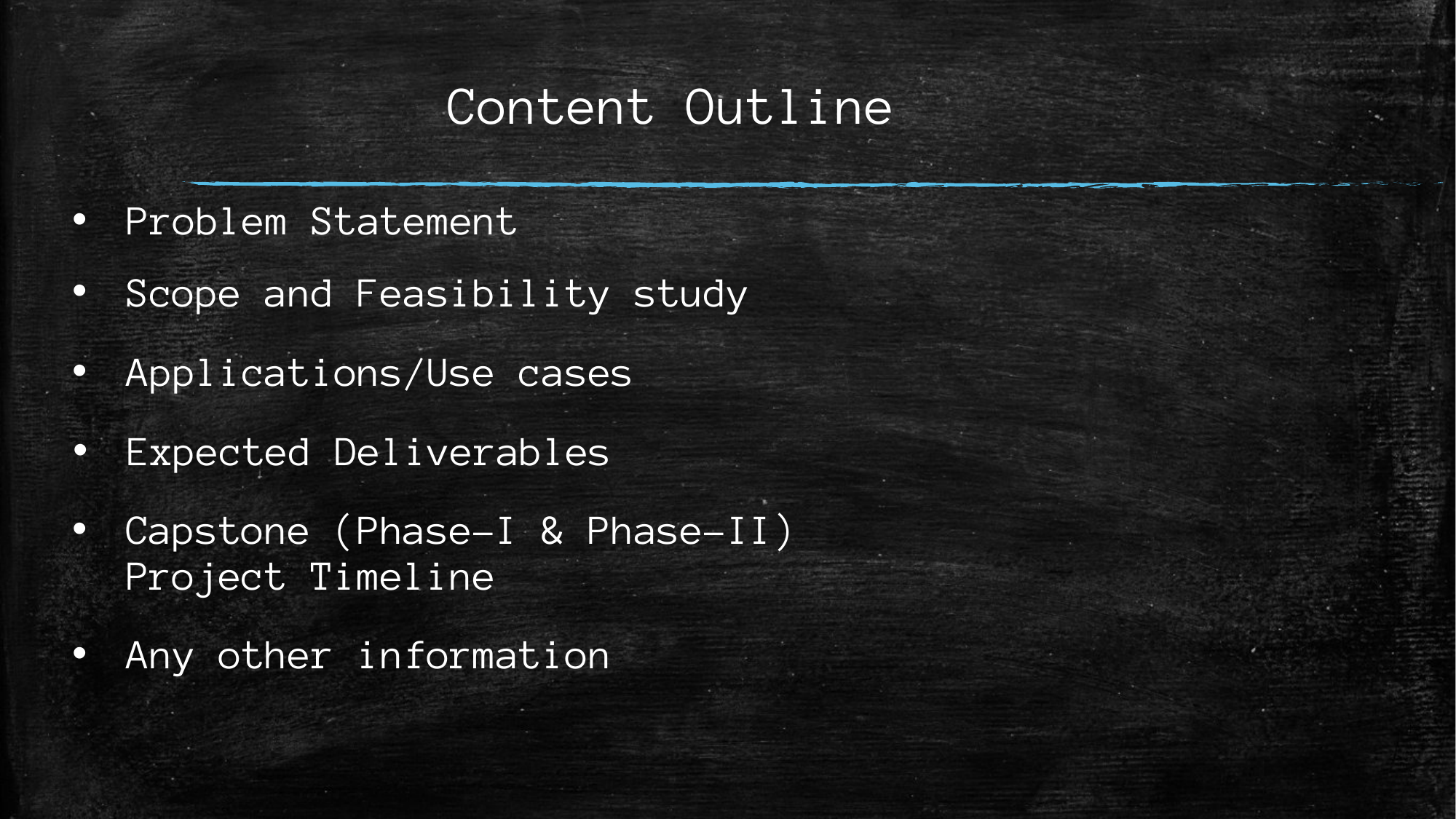

# Content Outline

Problem Statement

Scope and Feasibility study

Applications/Use cases
Expected Deliverables
Capstone (Phase-I & Phase-II) Project Timeline
Any other information